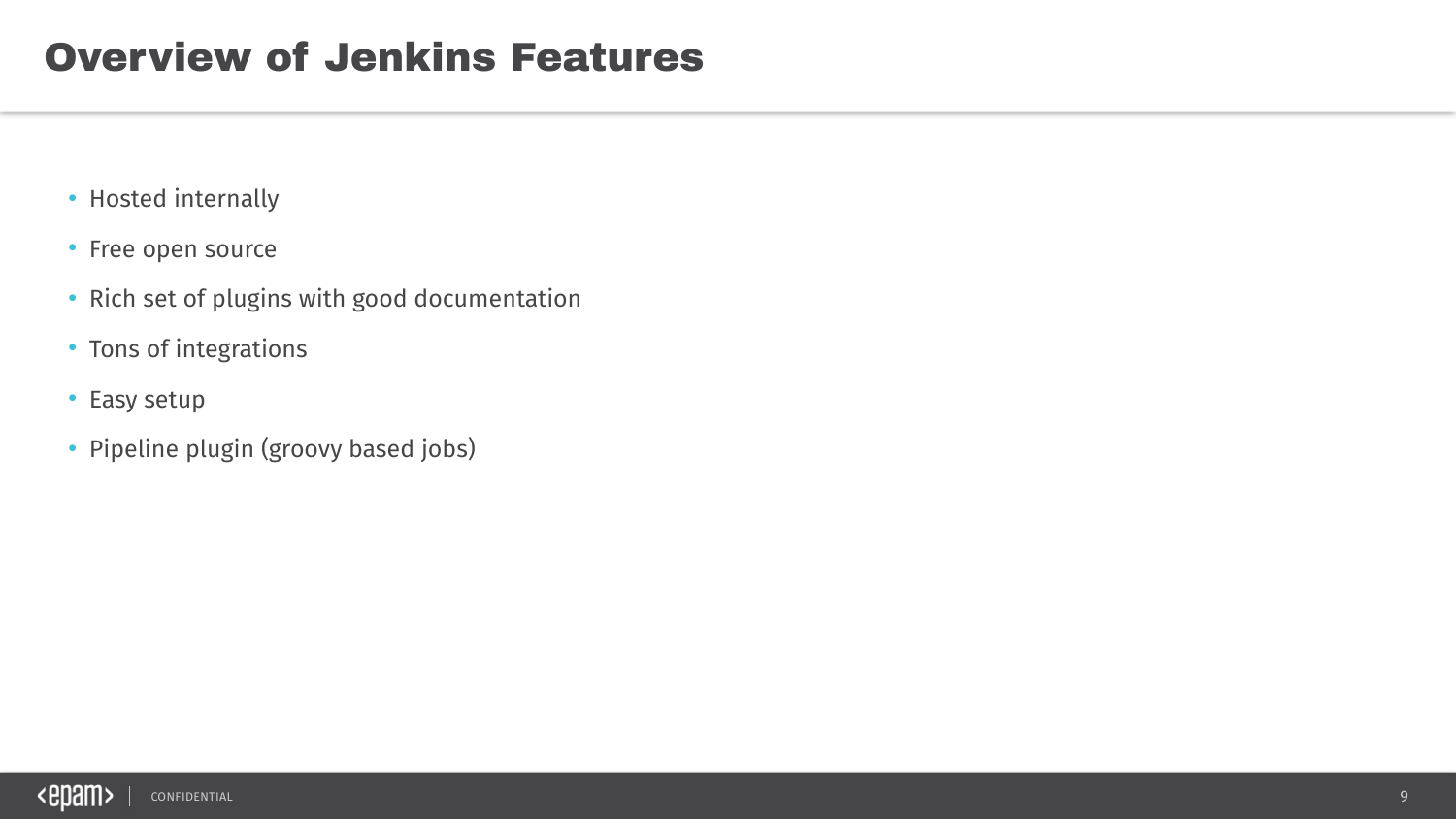

Overview of Jenkins Features
Hosted internally
Free open source
Rich set of plugins with good documentation
Tons of integrations
Easy setup
Pipeline plugin (groovy based jobs)